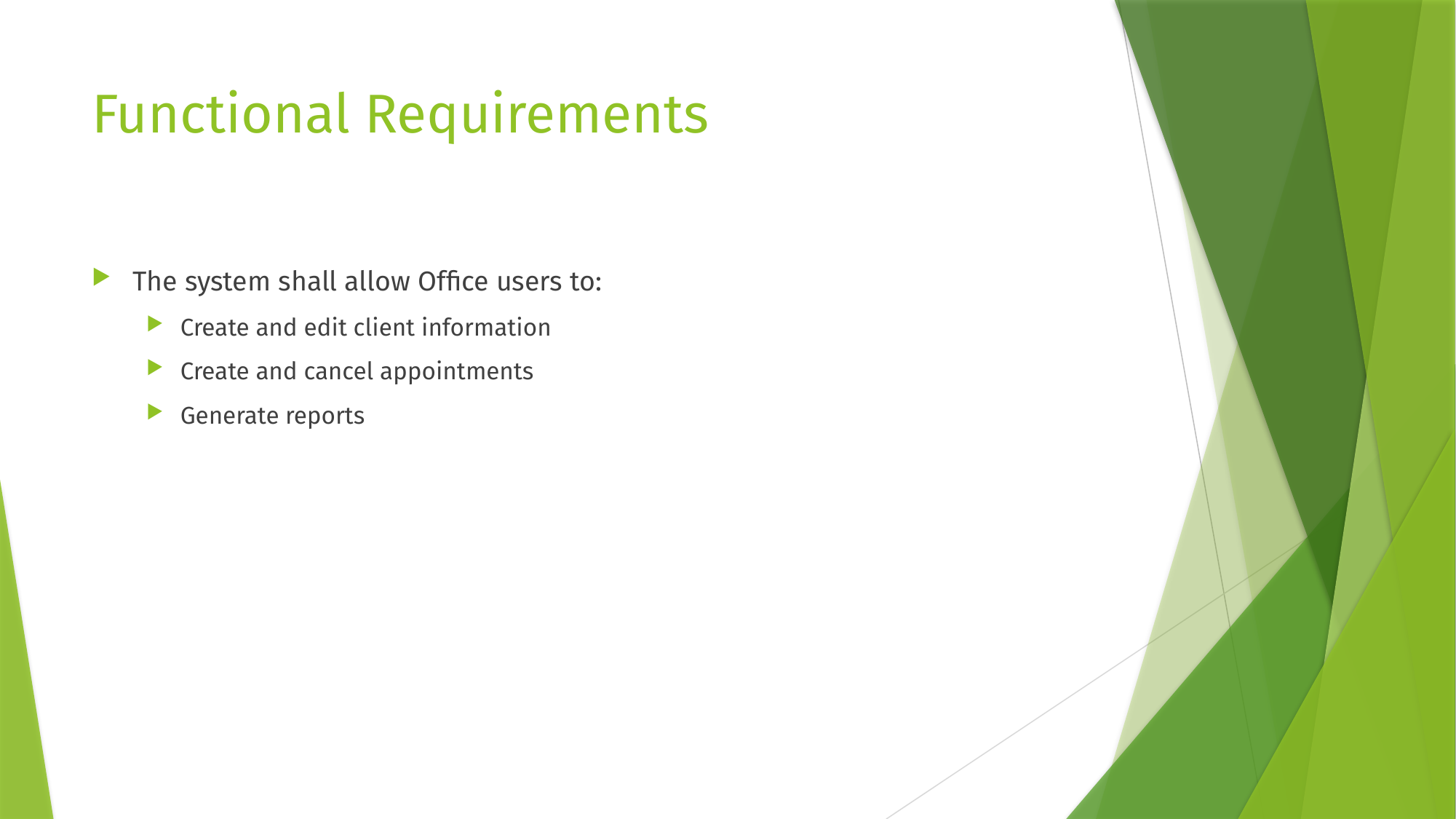

# Functional Requirements
The system shall allow Office users to:
Create and edit client information
Create and cancel appointments
Generate reports